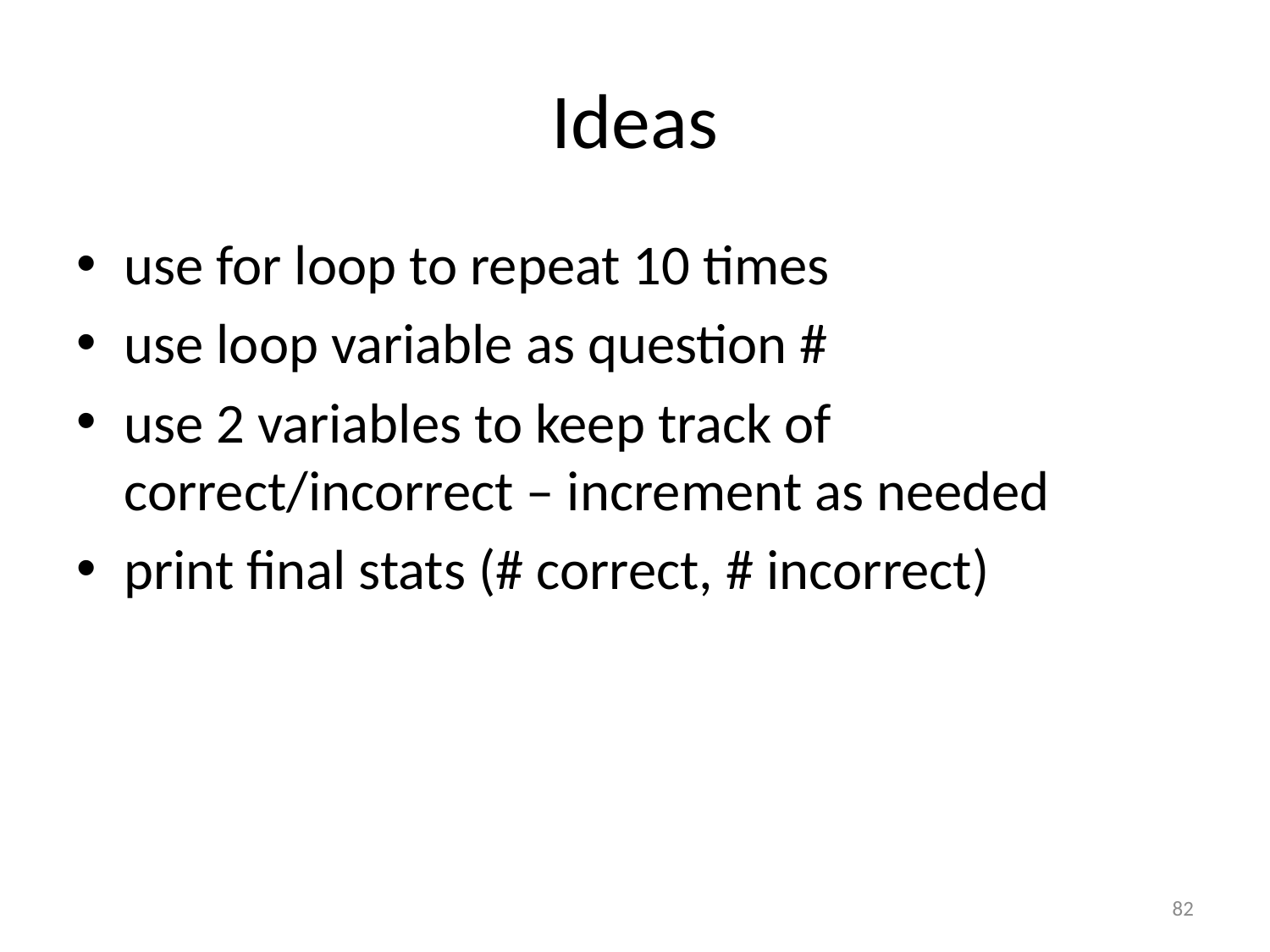

# Ideas
use for loop to repeat 10 times
use loop variable as question #
use 2 variables to keep track of correct/incorrect – increment as needed
print final stats (# correct, # incorrect)

82